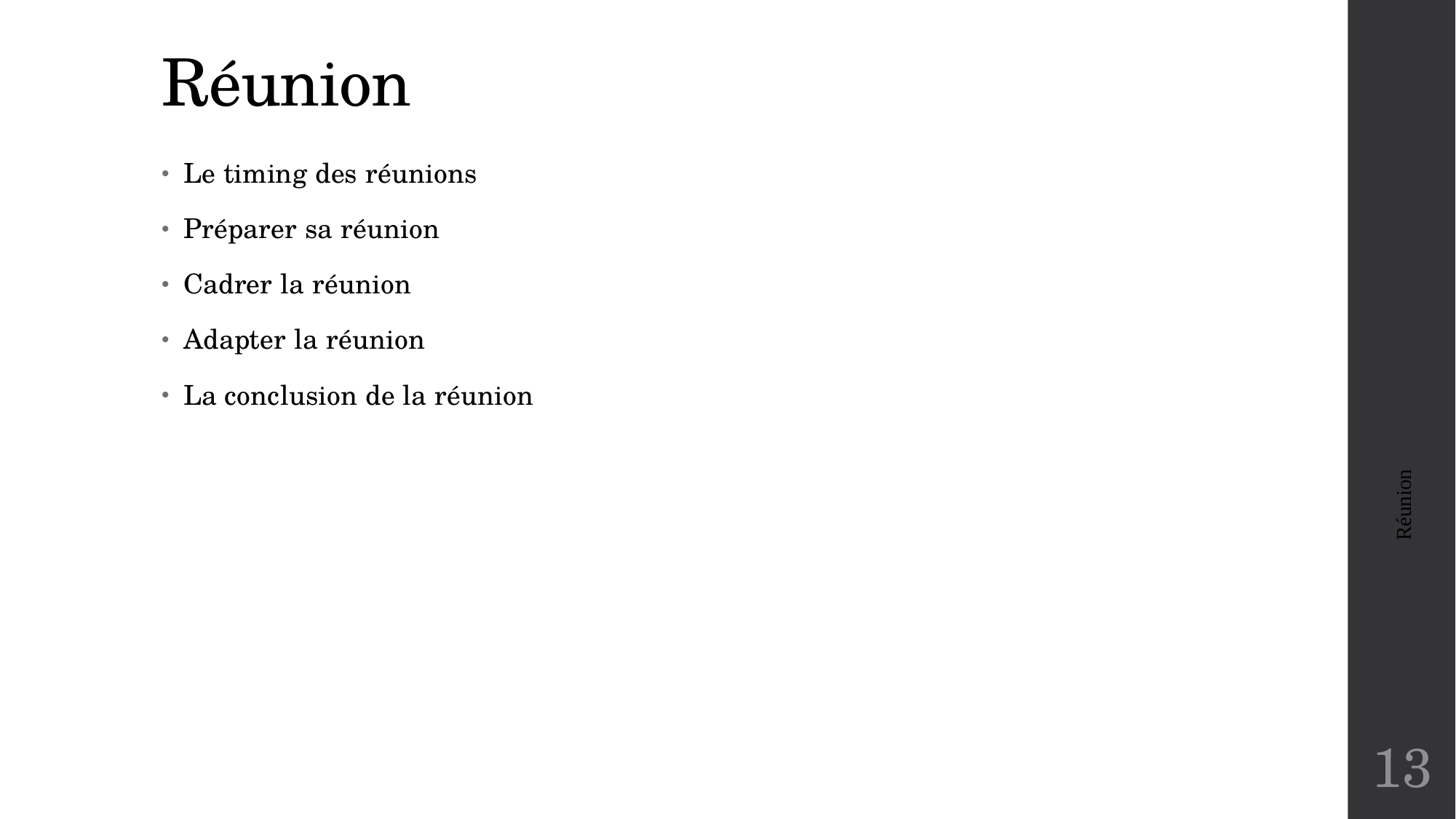

# Réunion
Le timing des réunions
Préparer sa réunion
Cadrer la réunion
Adapter la réunion
La conclusion de la réunion
Réunion
13